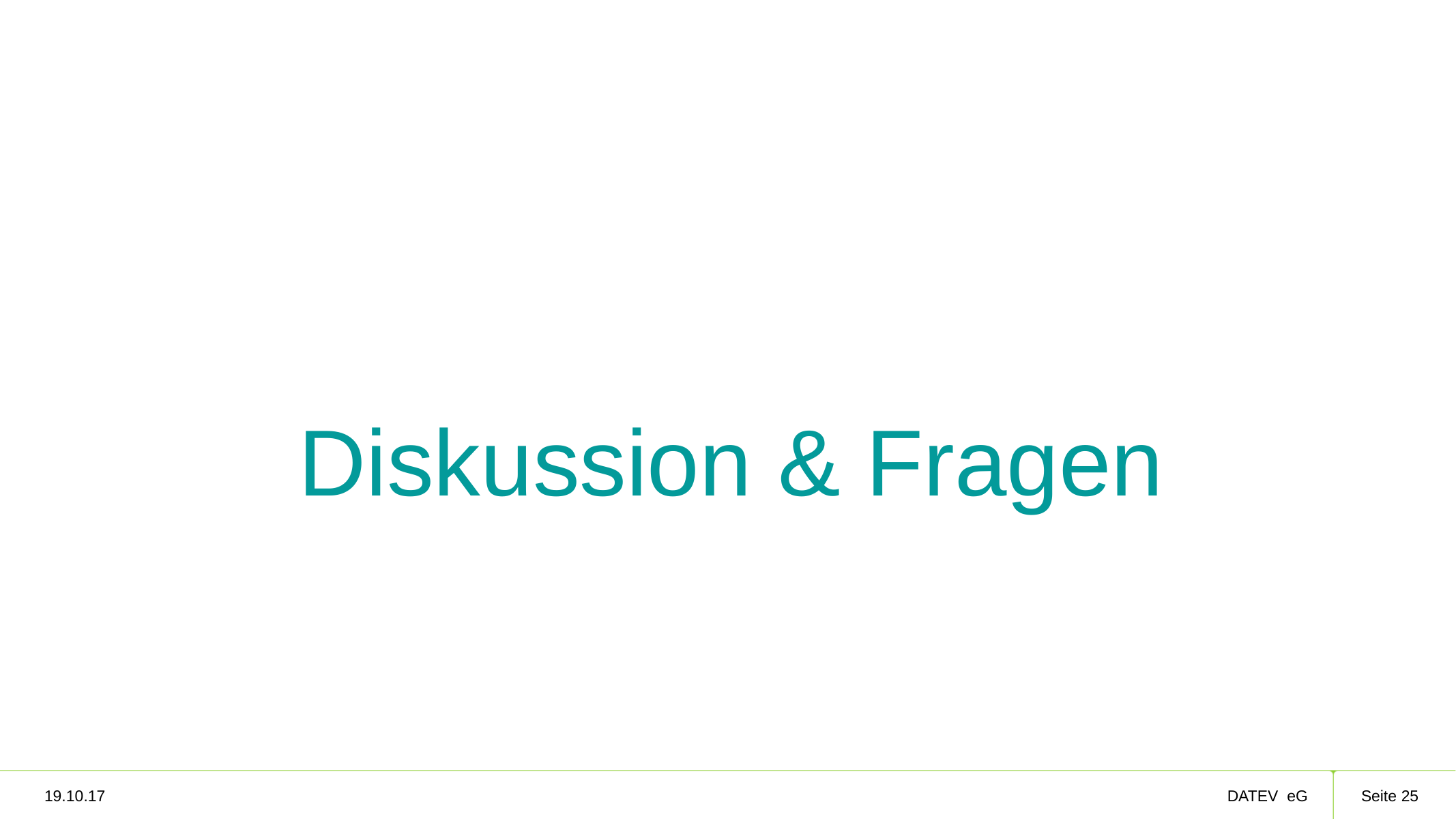

#
Diskussion & Fragen
Seite 25
19.10.17